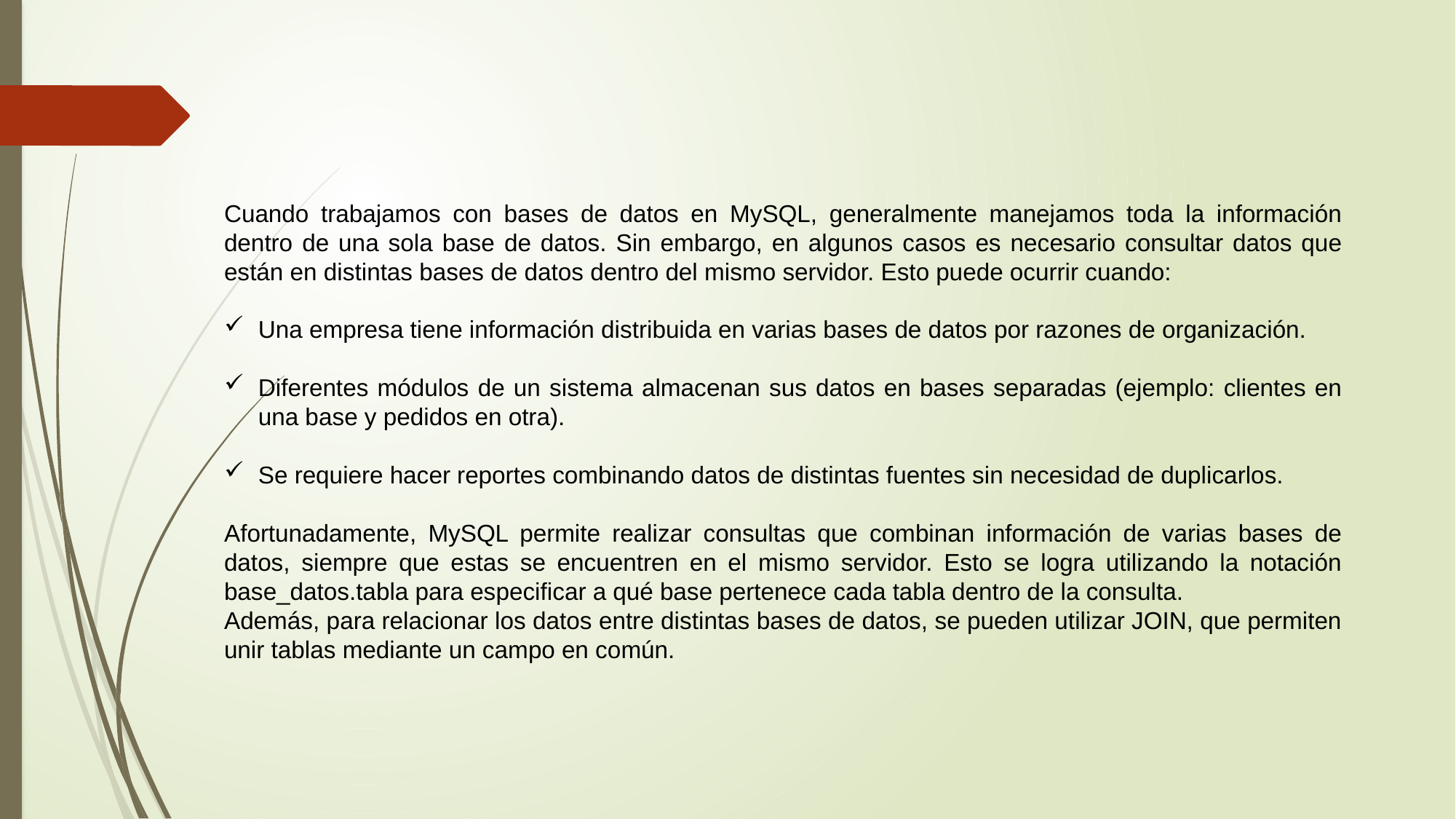

Cuando trabajamos con bases de datos en MySQL, generalmente manejamos toda la información dentro de una sola base de datos. Sin embargo, en algunos casos es necesario consultar datos que están en distintas bases de datos dentro del mismo servidor. Esto puede ocurrir cuando:

Una empresa tiene información distribuida en varias bases de datos por razones de organización.

Diferentes módulos de un sistema almacenan sus datos en bases separadas (ejemplo: clientes en una base y pedidos en otra).

Se requiere hacer reportes combinando datos de distintas fuentes sin necesidad de duplicarlos.

Afortunadamente, MySQL permite realizar consultas que combinan información de varias bases de datos, siempre que estas se encuentren en el mismo servidor. Esto se logra utilizando la notación base_datos.tabla para especificar a qué base pertenece cada tabla dentro de la consulta.
Además, para relacionar los datos entre distintas bases de datos, se pueden utilizar JOIN, que permiten unir tablas mediante un campo en común.